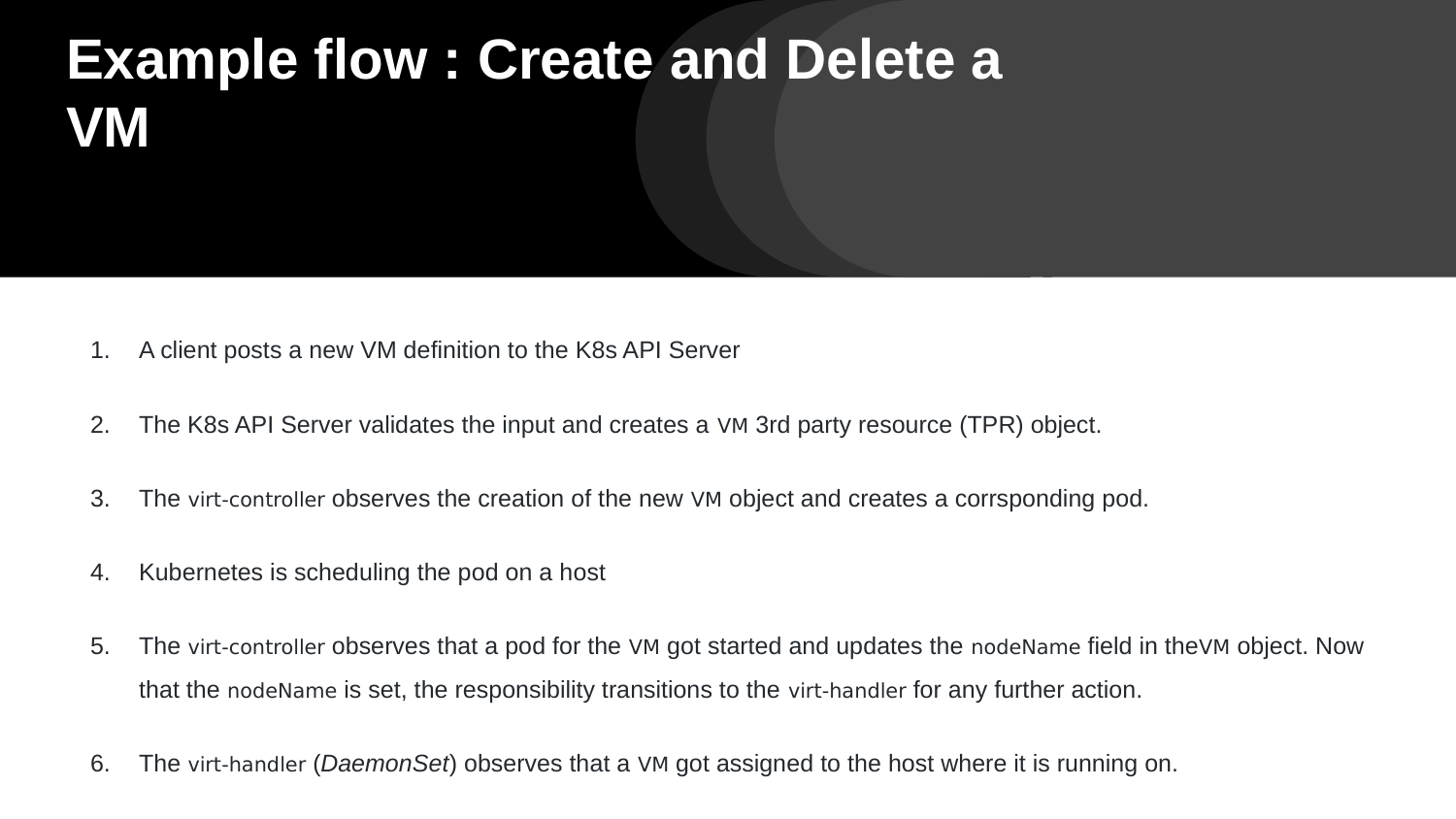

# Example flow : Create and Delete a VM
A client posts a new VM definition to the K8s API Server
The K8s API Server validates the input and creates a VM 3rd party resource (TPR) object.
The virt-controller observes the creation of the new VM object and creates a corrsponding pod.
Kubernetes is scheduling the pod on a host
The virt-controller observes that a pod for the VM got started and updates the nodeName field in theVM object. Now that the nodeName is set, the responsibility transitions to the virt-handler for any further action.
The virt-handler (DaemonSet) observes that a VM got assigned to the host where it is running on.
The virt-handler is using the VM Specification and creates a corresponding domain using the local libvirtd instance.
A client deletes the VM object through the virt-api-server.
The virt-handler observes the deletion and turns off the domain.